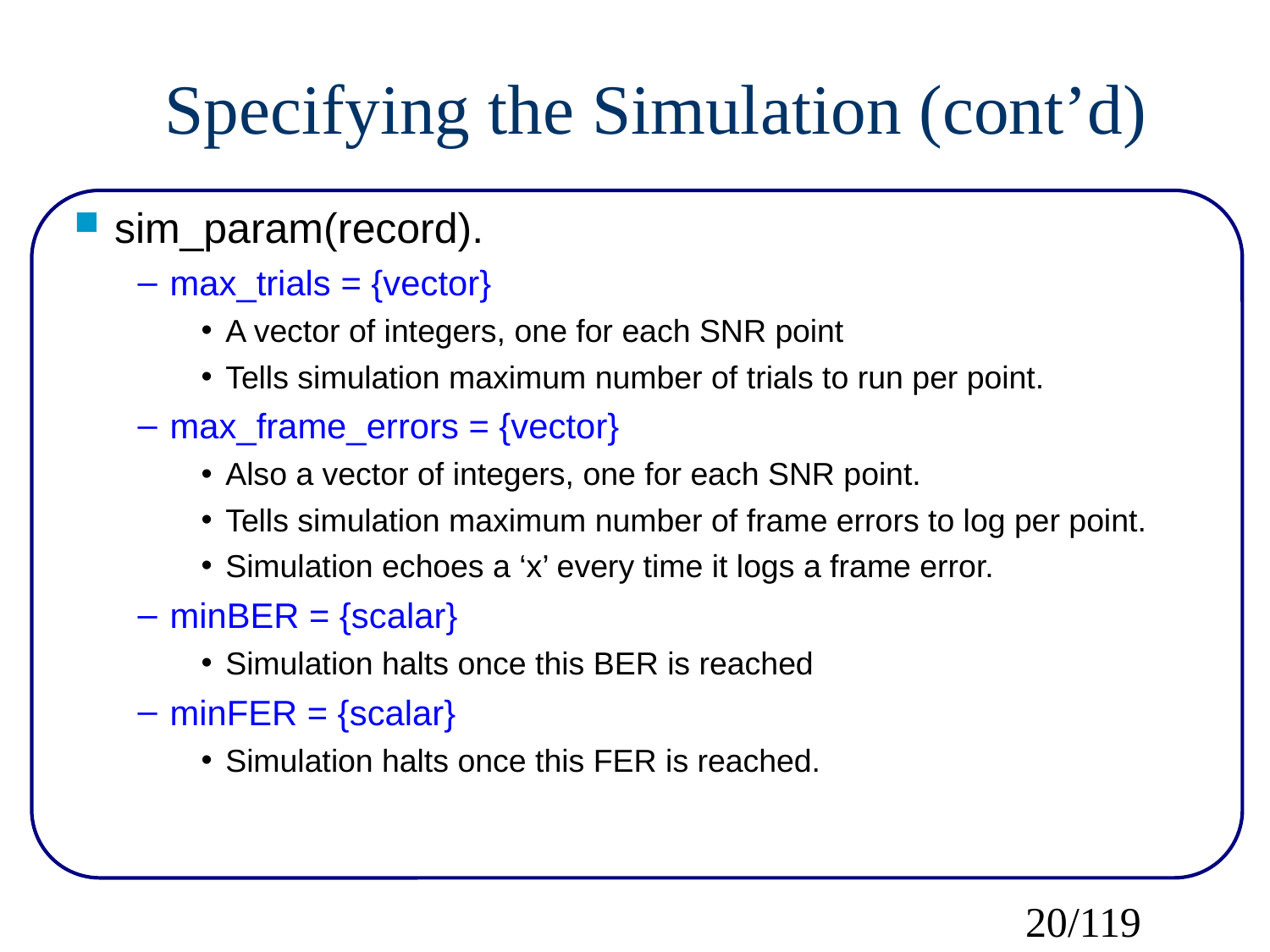

Specifying the Simulation (cont’d)
sim_param(record).
max_trials = {vector}
A vector of integers, one for each SNR point
Tells simulation maximum number of trials to run per point.
max_frame_errors = {vector}
Also a vector of integers, one for each SNR point.
Tells simulation maximum number of frame errors to log per point.
Simulation echoes a ‘x’ every time it logs a frame error.
minBER = {scalar}
Simulation halts once this BER is reached
minFER = {scalar}
Simulation halts once this FER is reached.
20/119